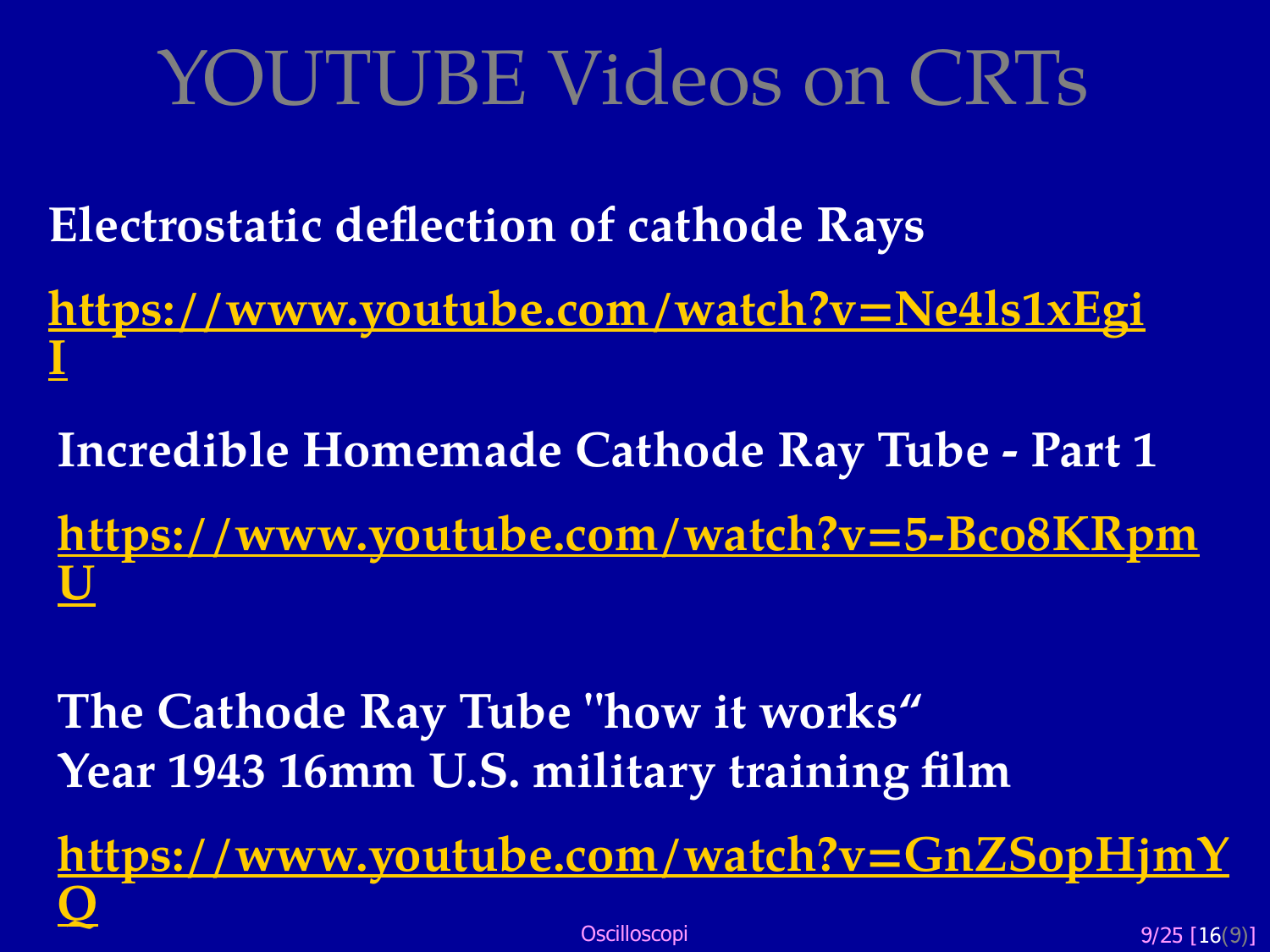

YOUTUBE Videos on CRTs

Electrostatic deflection of cathode Rays
https://www.youtube.com/watch?v=Ne4ls1xEgiI
Incredible Homemade Cathode Ray Tube - Part 1
https://www.youtube.com/watch?v=5-Bco8KRpmU
The Cathode Ray Tube "how it works“
Year 1943 16mm U.S. military training film
https://www.youtube.com/watch?v=GnZSopHjmYQ
Oscilloscopi
9/25 [16(9)]